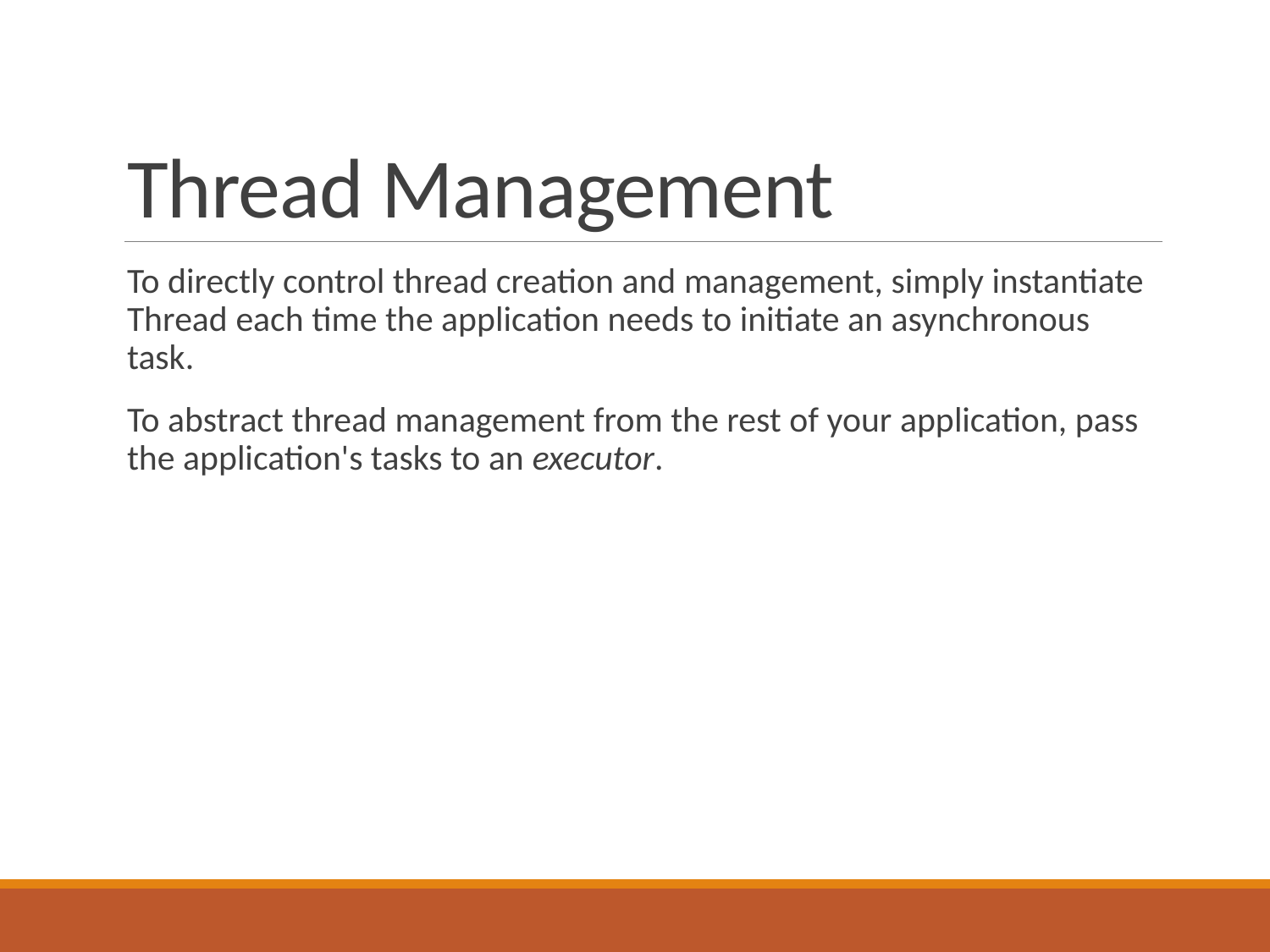

# Thread Management
To directly control thread creation and management, simply instantiate Thread each time the application needs to initiate an asynchronous task.
To abstract thread management from the rest of your application, pass the application's tasks to an executor.